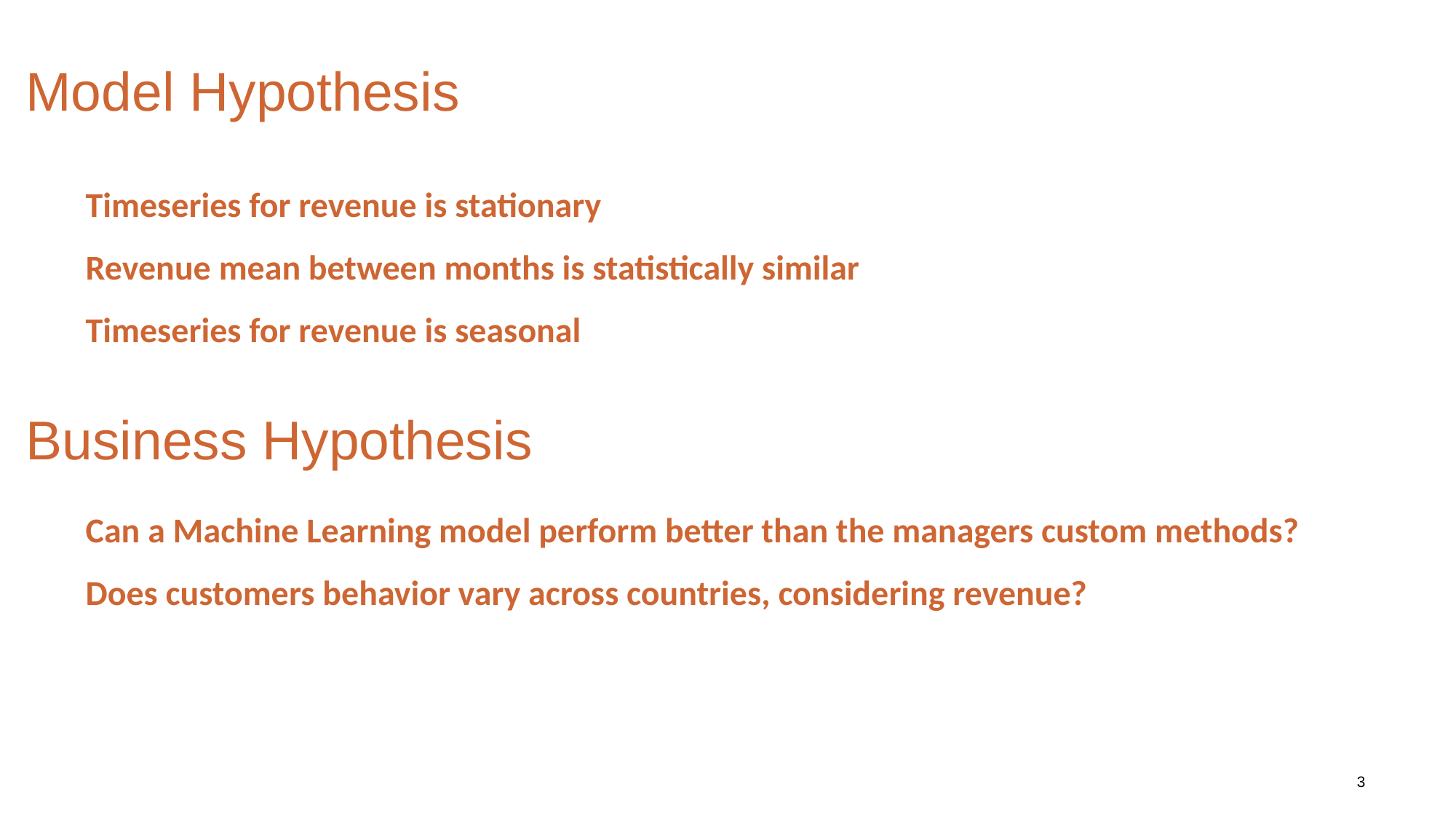

Model Hypothesis
Timeseries for revenue is stationary
Revenue mean between months is statistically similar
Timeseries for revenue is seasonal

# Business Hypothesis
Can a Machine Learning model perform better than the managers custom methods?
Does customers behavior vary across countries, considering revenue?

3